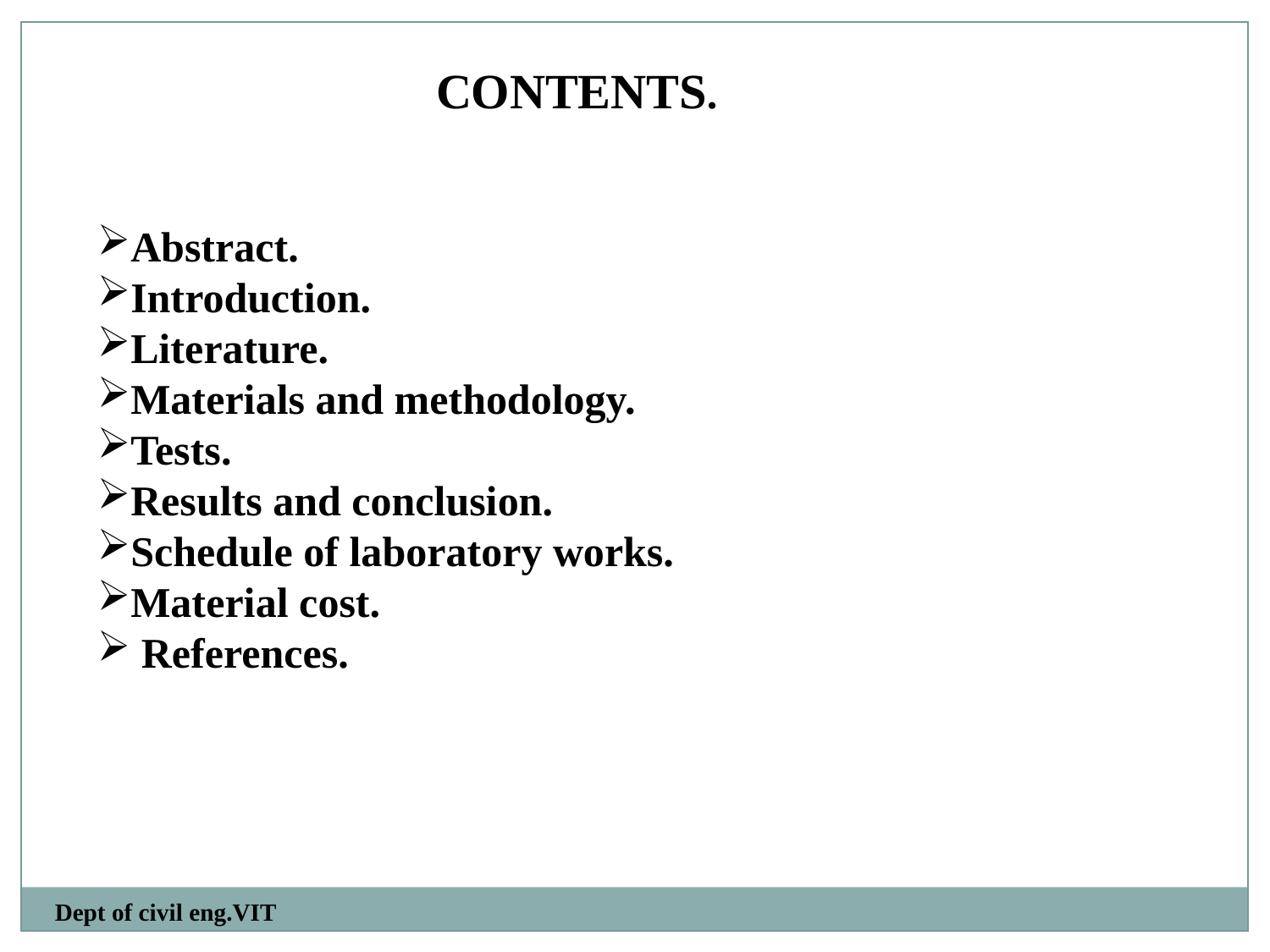

CONTENTS.

Abstract.
Introduction.
Literature.
Materials and methodology.
Tests.
Results and conclusion.
Schedule of laboratory works.
Material cost.
 References.

Dept of civil eng.VIT